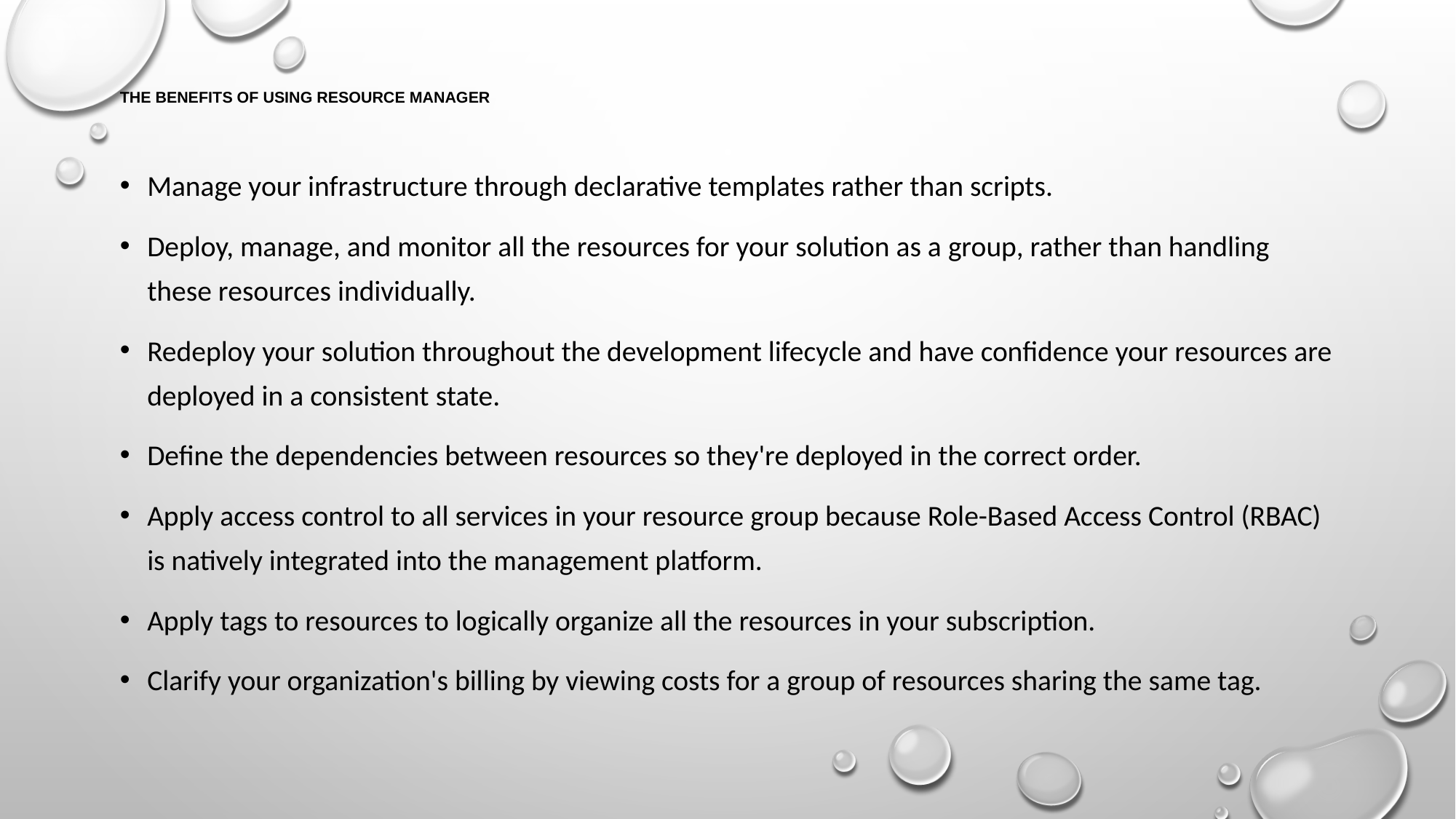

# The benefits of using Resource Manager
Manage your infrastructure through declarative templates rather than scripts.
Deploy, manage, and monitor all the resources for your solution as a group, rather than handling these resources individually.
Redeploy your solution throughout the development lifecycle and have confidence your resources are deployed in a consistent state.
Define the dependencies between resources so they're deployed in the correct order.
Apply access control to all services in your resource group because Role-Based Access Control (RBAC) is natively integrated into the management platform.
Apply tags to resources to logically organize all the resources in your subscription.
Clarify your organization's billing by viewing costs for a group of resources sharing the same tag.